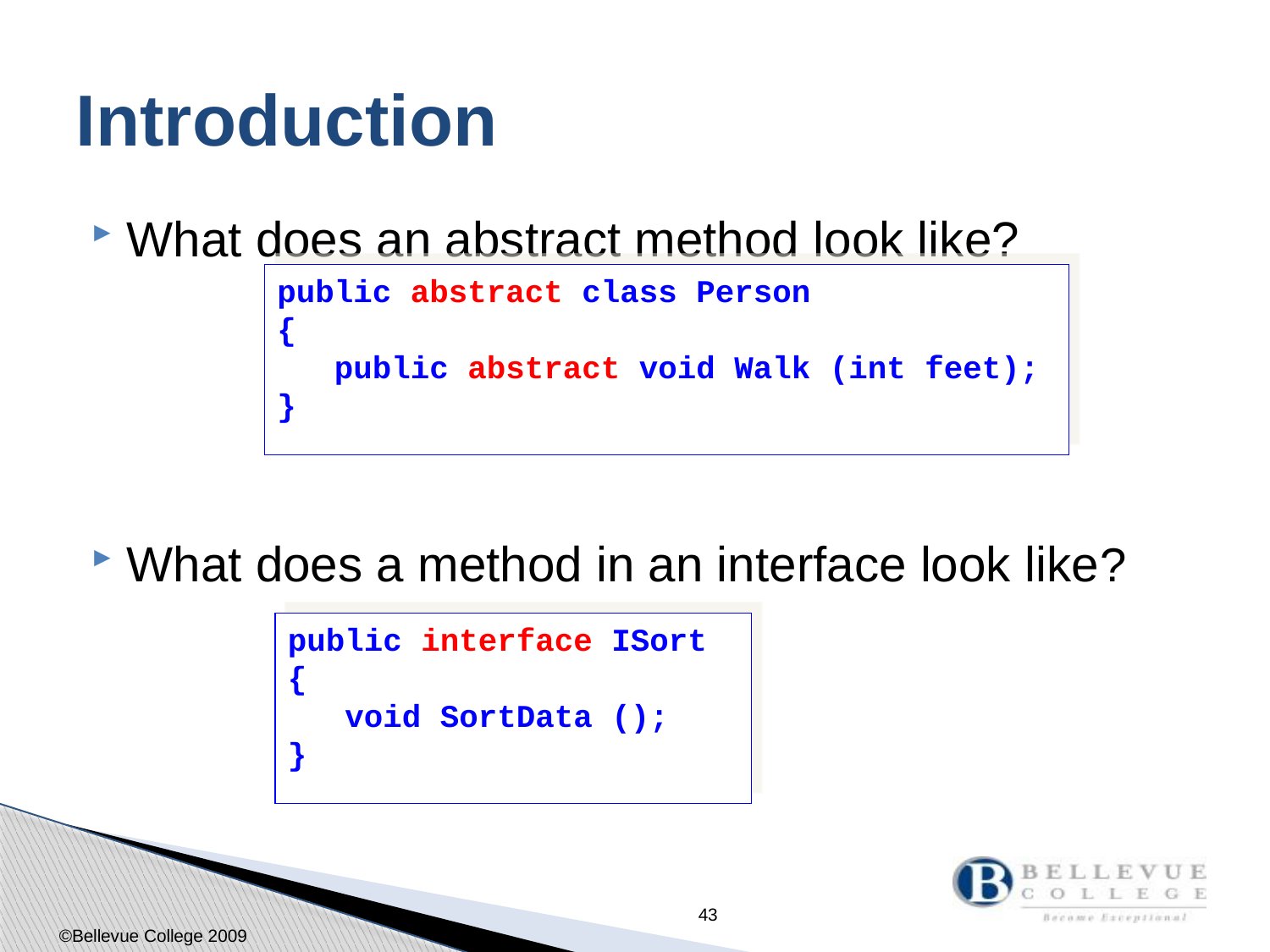

# Introduction
What does an abstract method look like?

What does a method in an interface look like?

public abstract class Person
{
   public abstract void Walk (int feet);
}
public interface ISort
{
   void SortData ();
}
43
©Bellevue College 2009